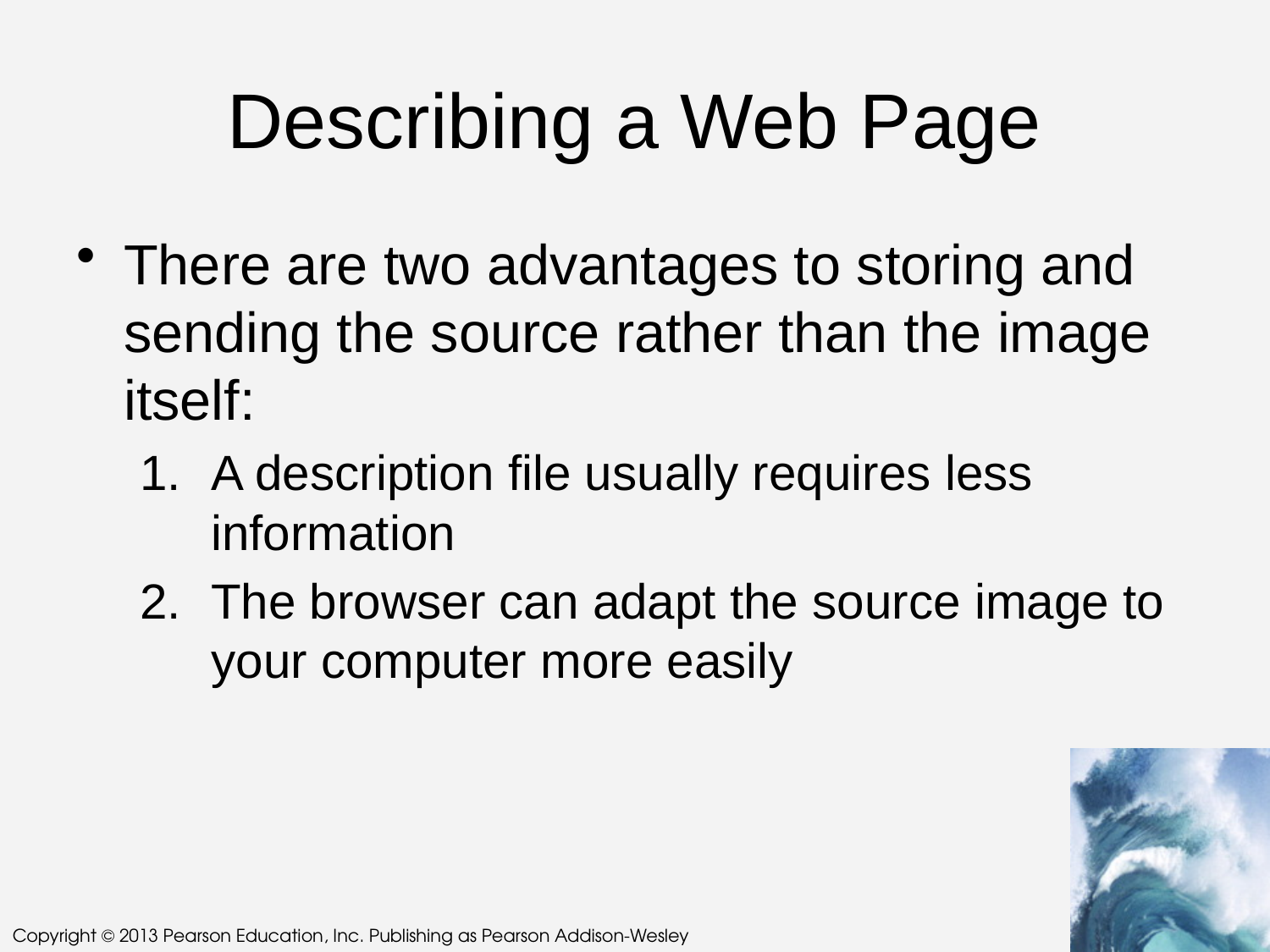

# Describing a Web Page
There are two advantages to storing and sending the source rather than the image itself:
A description file usually requires less information
The browser can adapt the source image to your computer more easily